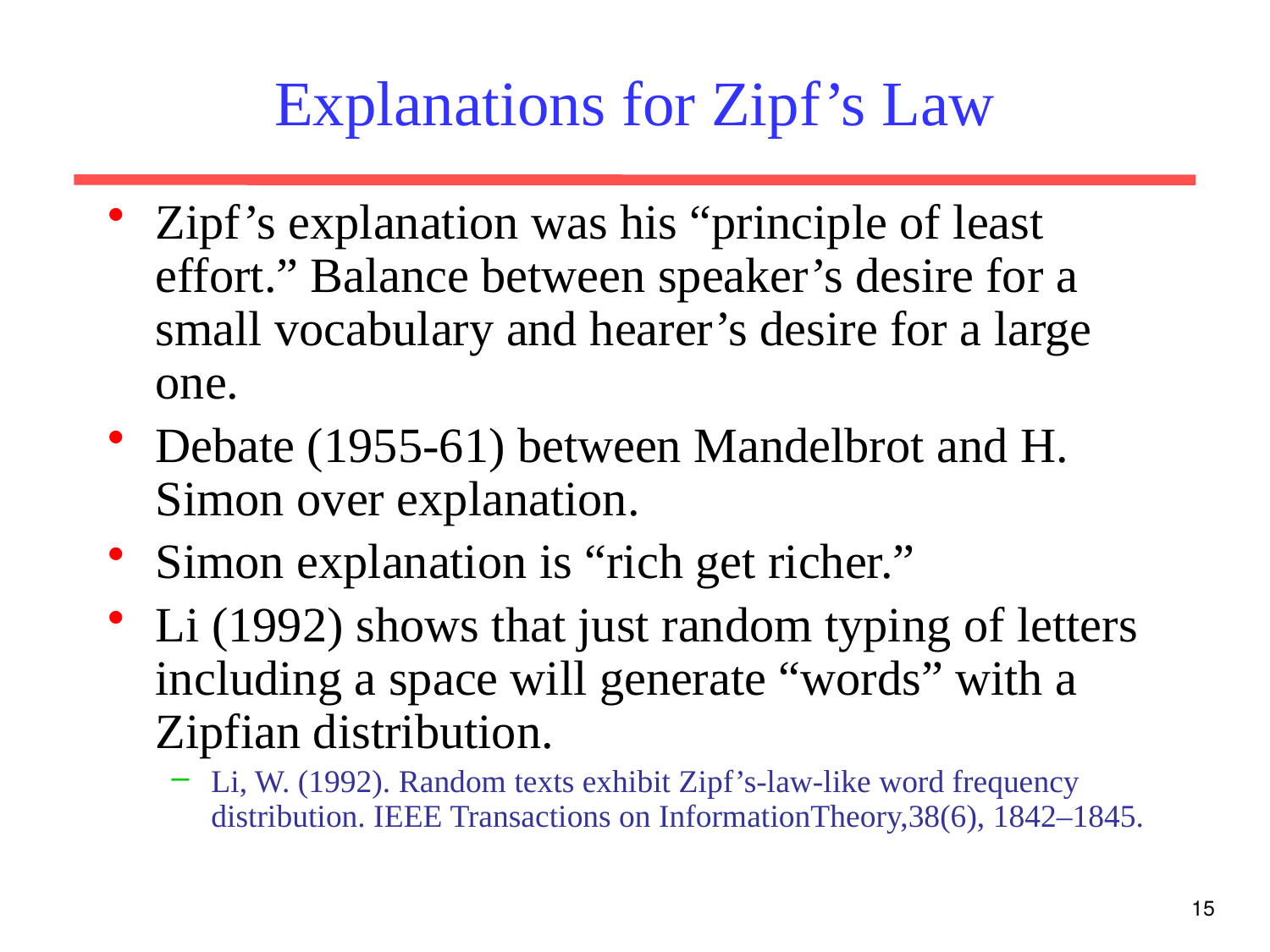

# Explanations for Zipf’s Law
Zipf’s explanation was his “principle of least effort.” Balance between speaker’s desire for a small vocabulary and hearer’s desire for a large one.
Debate (1955-61) between Mandelbrot and H. Simon over explanation.
Simon explanation is “rich get richer.”
Li (1992) shows that just random typing of letters including a space will generate “words” with a Zipfian distribution.
Li, W. (1992). Random texts exhibit Zipf’s-law-like word frequency distribution. IEEE Transactions on InformationTheory,38(6), 1842–1845.
15